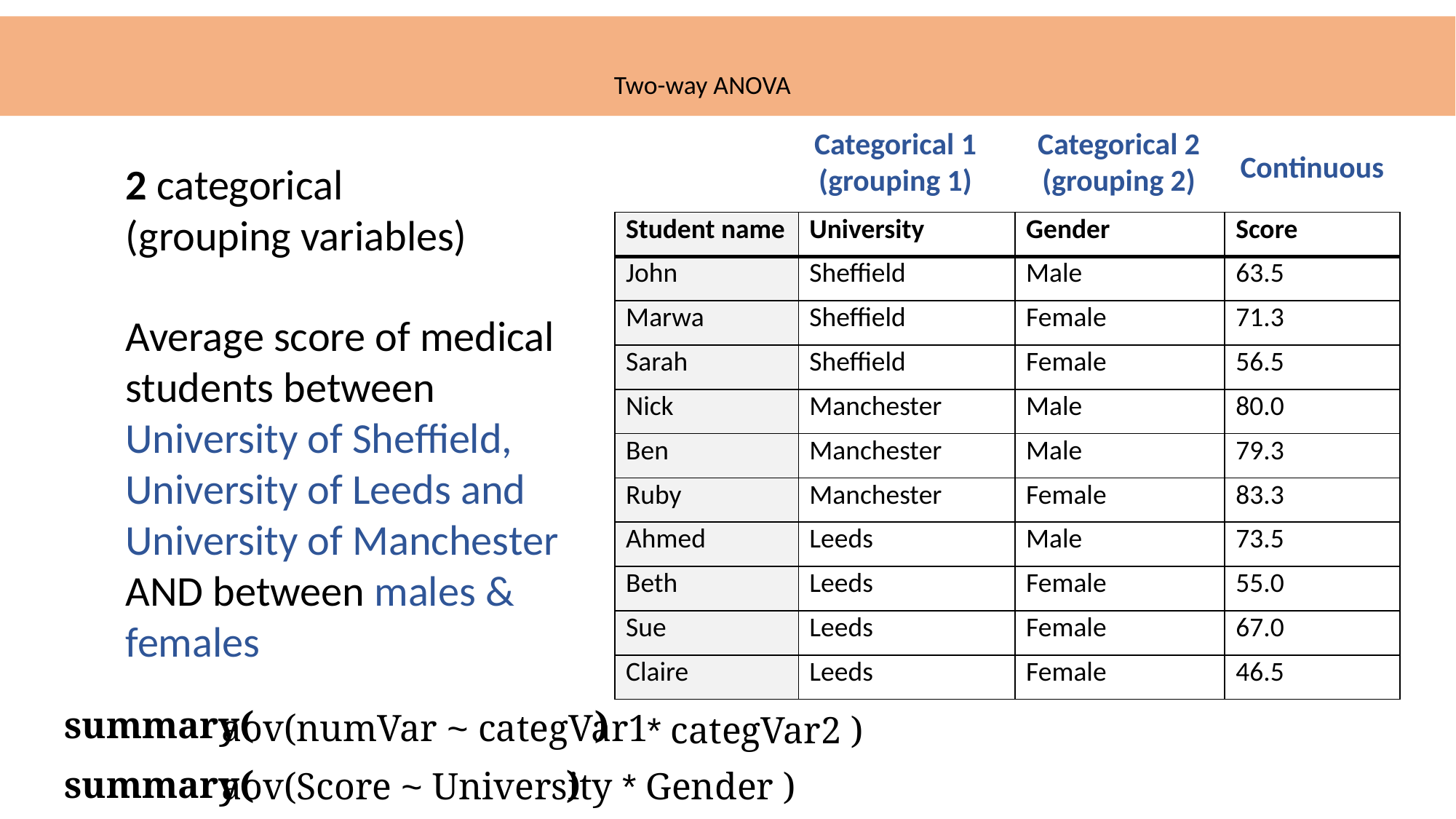

# Two-way ANOVA
Categorical 1
(grouping 1)
Categorical 2
(grouping 2)
Continuous
2 categorical (grouping variables)

| Student name | University | Gender | Score |
| --- | --- | --- | --- |
| John | Sheffield | Male | 63.5 |
| Marwa | Sheffield | Female | 71.3 |
| Sarah | Sheffield | Female | 56.5 |
| Nick | Manchester | Male | 80.0 |
| Ben | Manchester | Male | 79.3 |
| Ruby | Manchester | Female | 83.3 |
| Ahmed | Leeds | Male | 73.5 |
| Beth | Leeds | Female | 55.0 |
| Sue | Leeds | Female | 67.0 |
| Claire | Leeds | Female | 46.5 |
Average score of medical students between University of Sheffield, University of Leeds and University of Manchester AND between males & females
summary(                                    )
aov(numVar ~ categVar1
* categVar2 )
summary(                                 )
aov(Score ~ University * Gender )